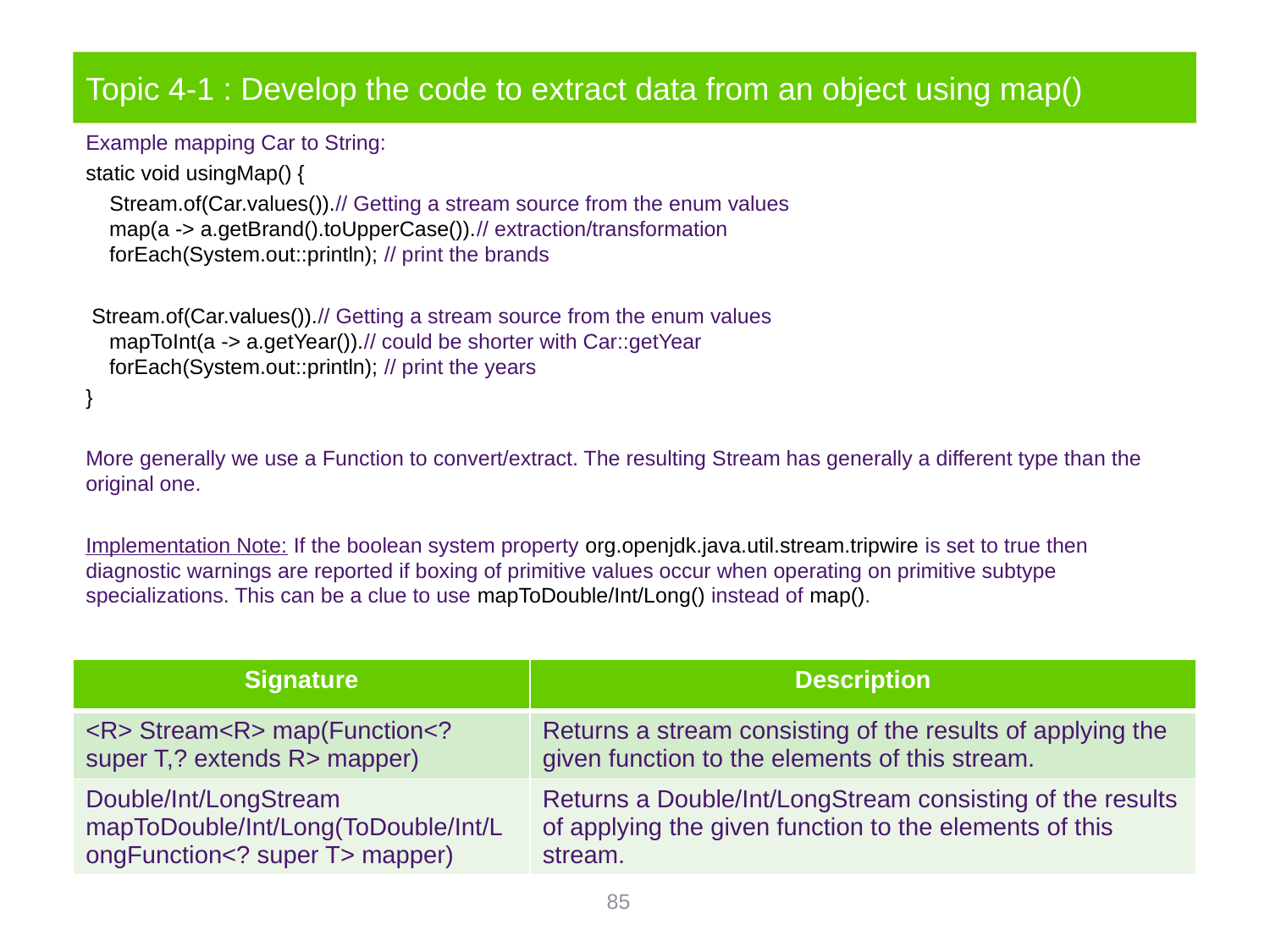

# Topic 4-1 : Develop the code to extract data from an object using map()
Example mapping Car to String:
static void usingMap() {
    Stream.of(Car.values()).// Getting a stream source from the enum values
    map(a -> a.getBrand().toUpperCase()).// extraction/transformation
    forEach(System.out::println); // print the brands

 Stream.of(Car.values()).// Getting a stream source from the enum values
    mapToInt(a -> a.getYear()).// could be shorter with Car::getYear
    forEach(System.out::println); // print the years
}

More generally we use a Function to convert/extract. The resulting Stream has generally a different type than the original one.

Implementation Note: If the boolean system property org.openjdk.java.util.stream.tripwire is set to true then diagnostic warnings are reported if boxing of primitive values occur when operating on primitive subtype specializations. This can be a clue to use mapToDouble/Int/Long() instead of map().
| Signature | Description |
| --- | --- |
| <R> Stream<R> map(Function<? super T,? extends R> mapper) | Returns a stream consisting of the results of applying the given function to the elements of this stream. |
| Double/Int/LongStream mapToDouble/Int/Long(ToDouble/Int/LongFunction<? super T> mapper) | Returns a Double/Int/LongStream consisting of the results of applying the given function to the elements of this stream. |